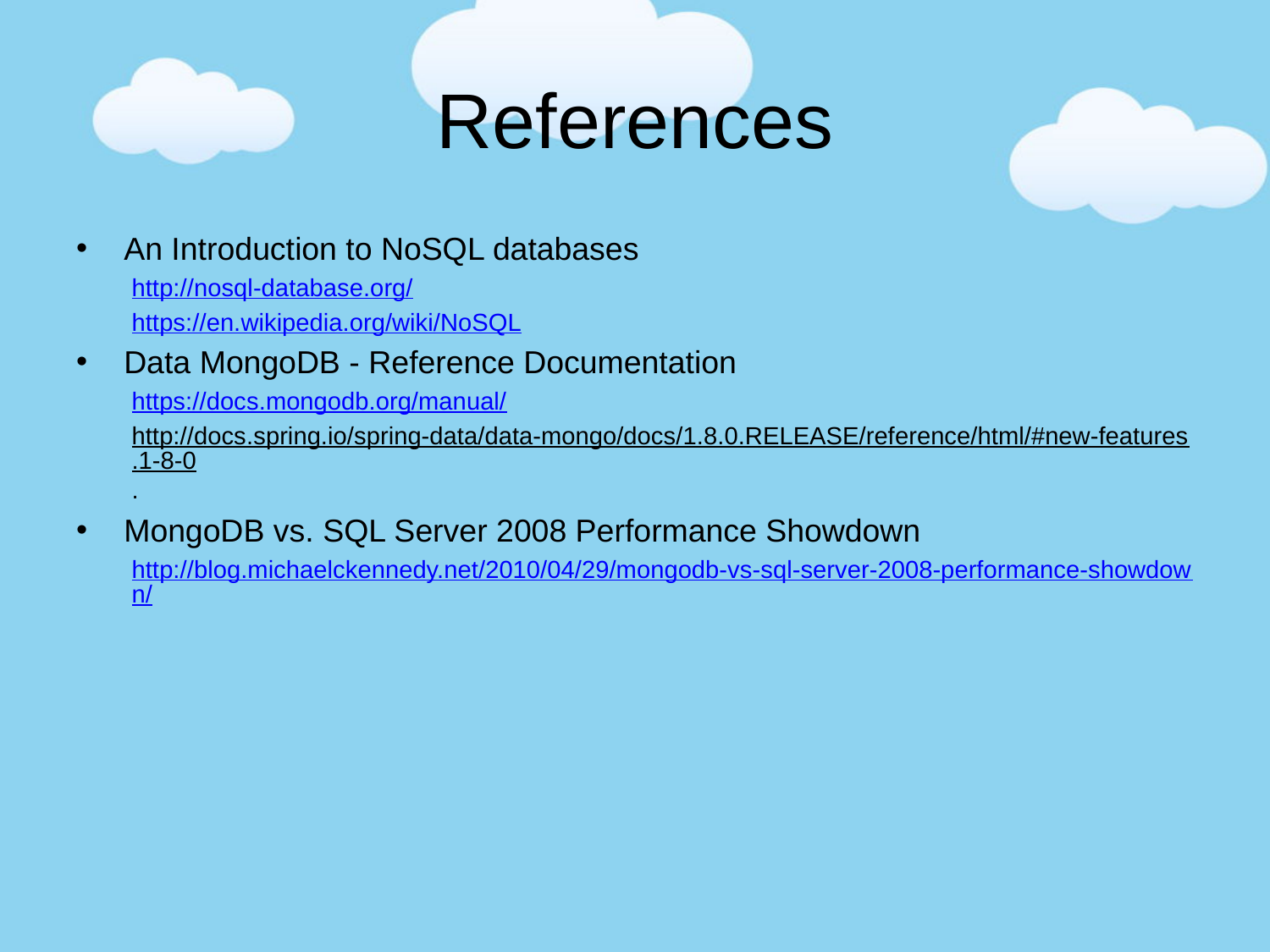

# References
An Introduction to NoSQL databases
http://nosql-database.org/
https://en.wikipedia.org/wiki/NoSQL
Data MongoDB - Reference Documentation
https://docs.mongodb.org/manual/
http://docs.spring.io/spring-data/data-mongo/docs/1.8.0.RELEASE/reference/html/#new-features.1-8-0.
MongoDB vs. SQL Server 2008 Performance Showdown
http://blog.michaelckennedy.net/2010/04/29/mongodb-vs-sql-server-2008-performance-showdown/